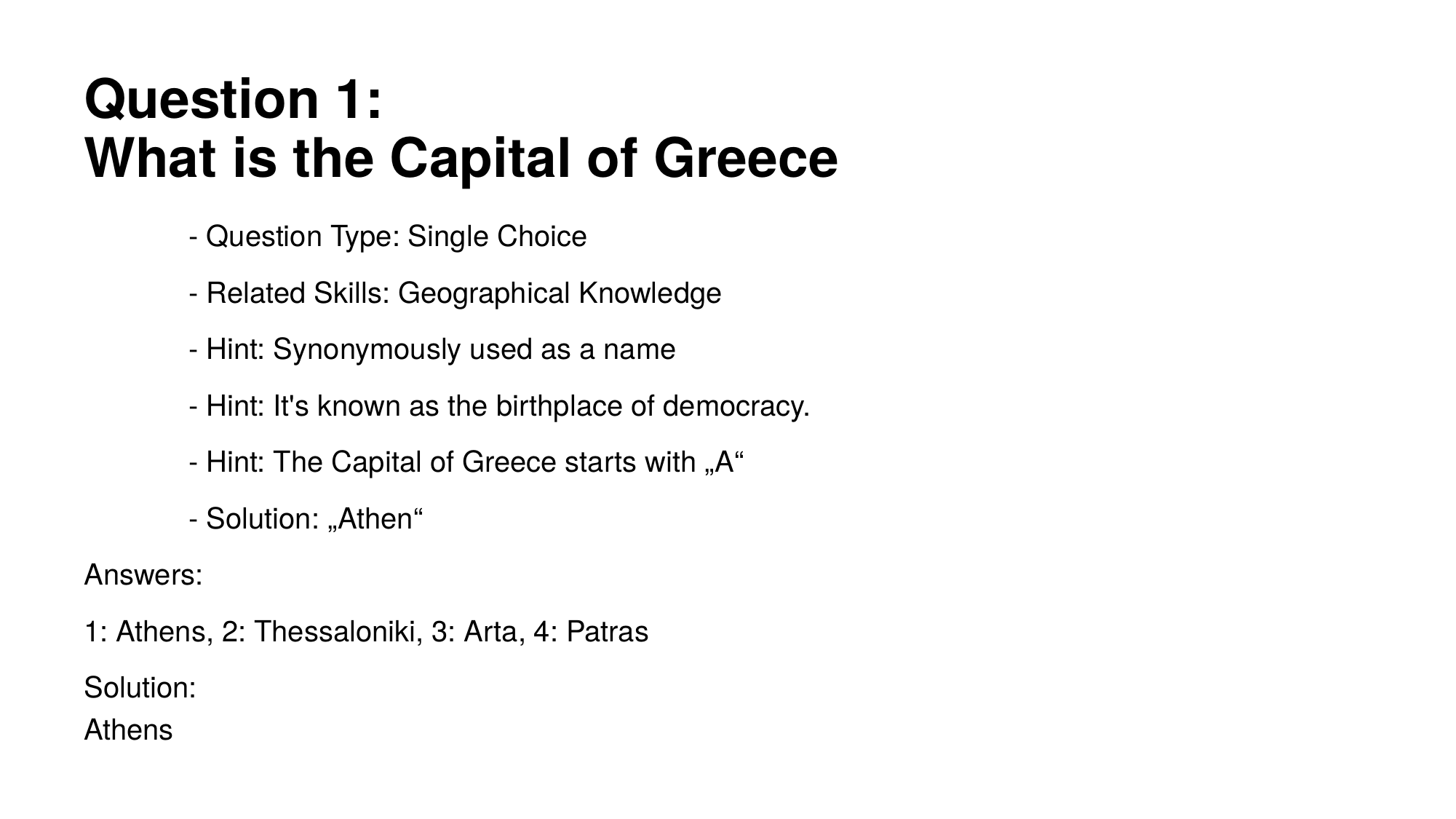

# Question 1: What is the Capital of Greece
	- Question Type: Single Choice
	- Related Skills: Geographical Knowledge
	- Hint: Synonymously used as a name
	- Hint: It's known as the birthplace of democracy.
	- Hint: The Capital of Greece starts with „A“
	- Solution: „Athen“
Answers:
1: Athens, 2: Thessaloniki, 3: Arta, 4: Patras
Solution:
Athens